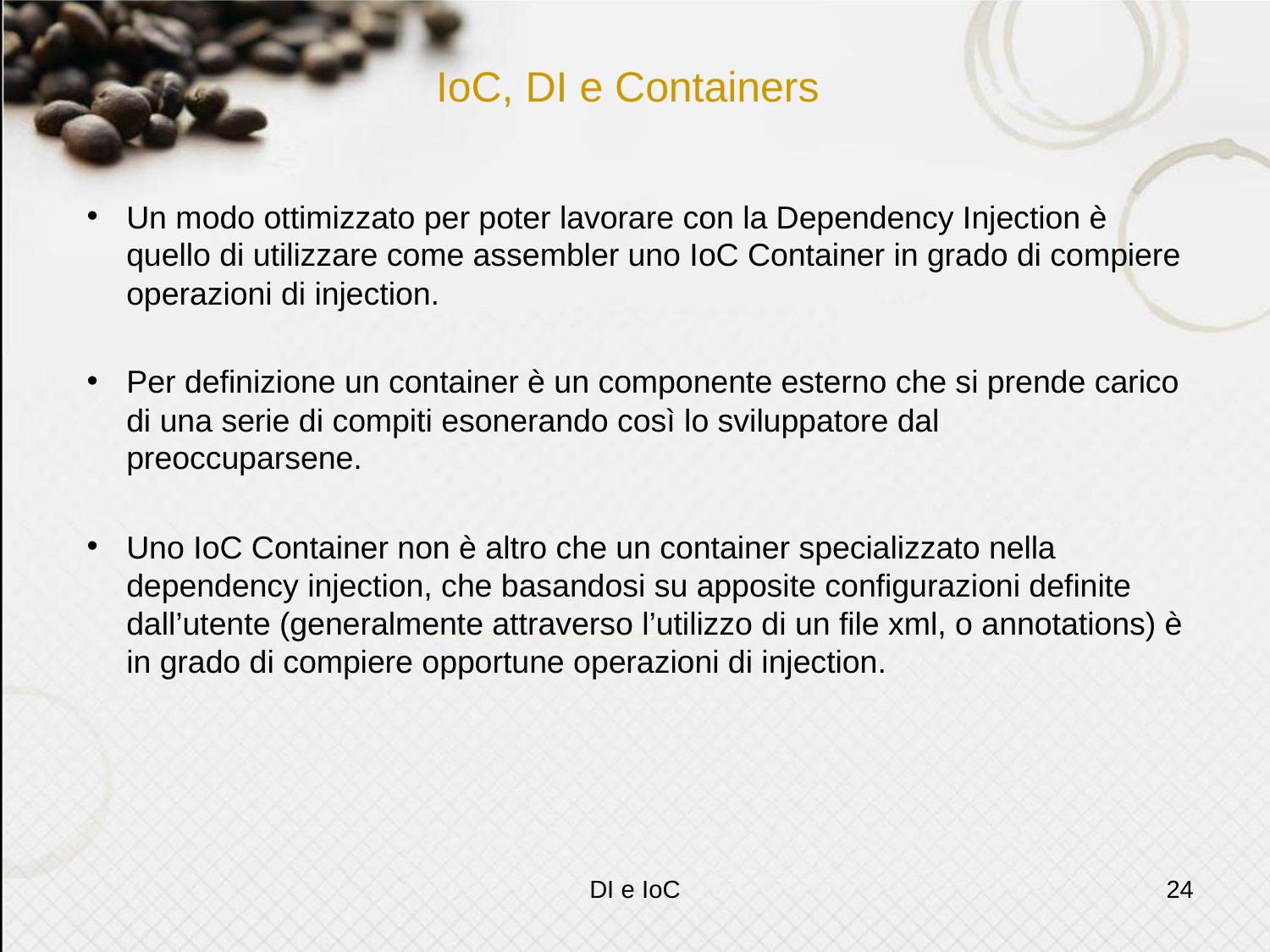

# IoC, DI e Containers
Un modo ottimizzato per poter lavorare con la Dependency Injection è quello di utilizzare come assembler uno IoC Container in grado di compiere operazioni di injection.

Per definizione un container è un componente esterno che si prende carico di una serie di compiti esonerando così lo sviluppatore dal preoccuparsene.

Uno IoC Container non è altro che un container specializzato nella dependency injection, che basandosi su apposite configurazioni definite dall’utente (generalmente attraverso l’utilizzo di un file xml, o annotations) è in grado di compiere opportune operazioni di injection.
DI e IoC
24